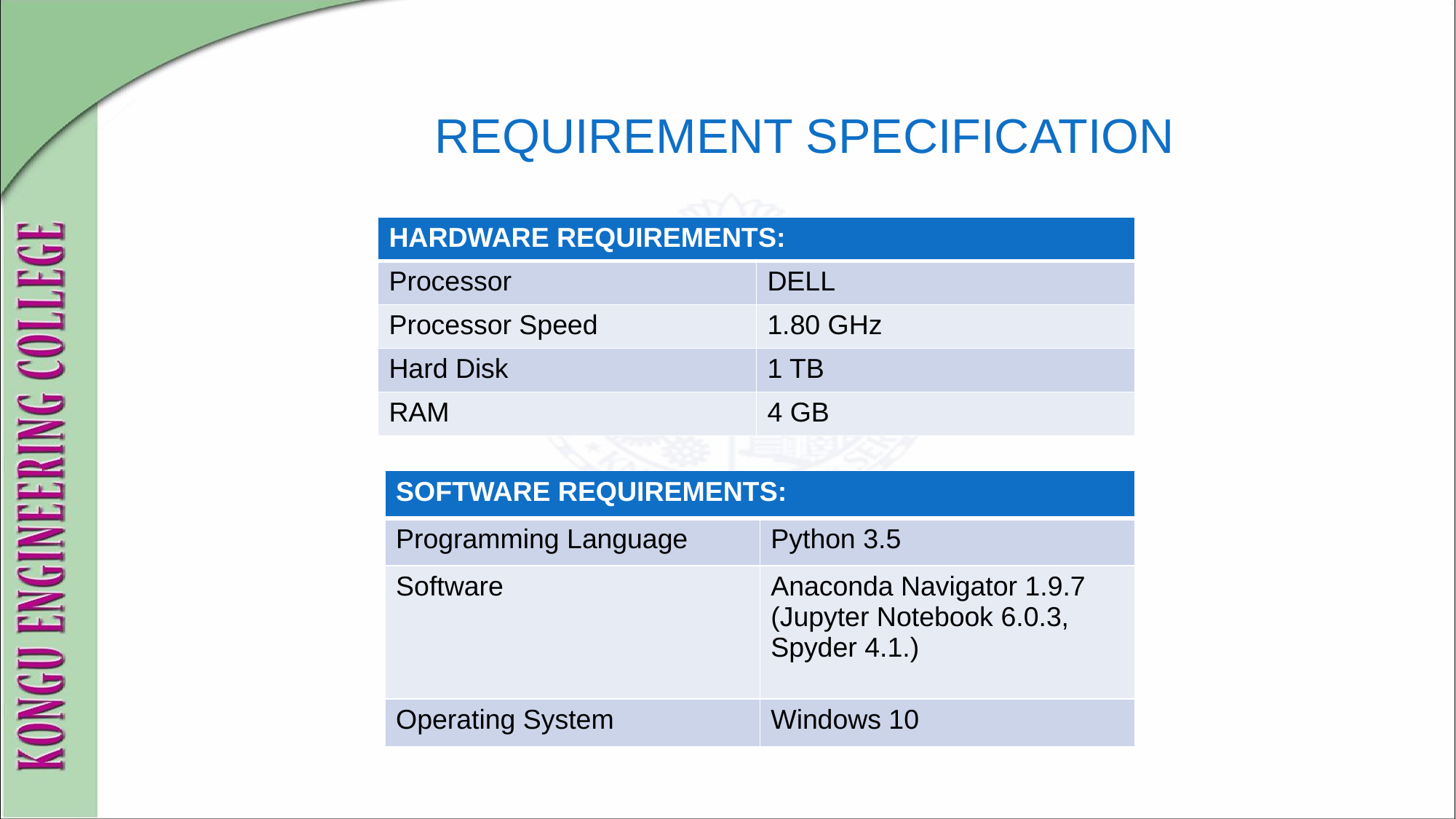

# REQUIREMENT SPECIFICATION

| HARDWARE REQUIREMENTS: |  |
| --- | --- |
| Processor | DELL |
| Processor Speed | 1.80 GHz |
| Hard Disk | 1 TB |
| RAM | 4 GB |
| SOFTWARE REQUIREMENTS: |  |
| --- | --- |
| Programming Language | Python 3.5 |
| Software | Anaconda Navigator 1.9.7 (Jupyter Notebook 6.0.3, Spyder 4.1.) |
| Operating System | Windows 10 |